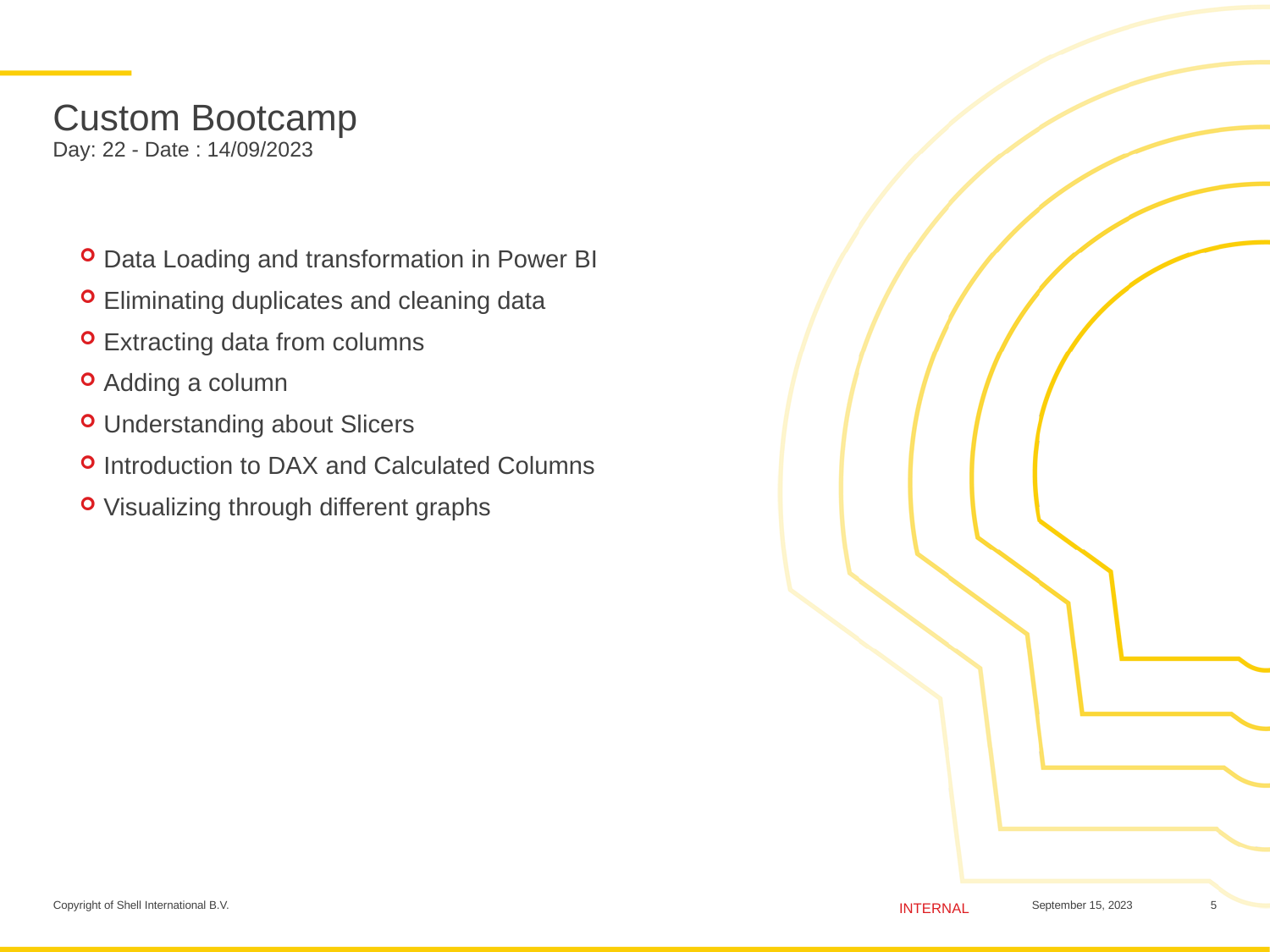

# Custom Bootcamp Day: 22 - Date : 14/09/2023
Data Loading and transformation in Power BI
Eliminating duplicates and cleaning data
Extracting data from columns
Adding a column
Understanding about Slicers
Introduction to DAX and Calculated Columns
Visualizing through different graphs

5
September 15, 2023